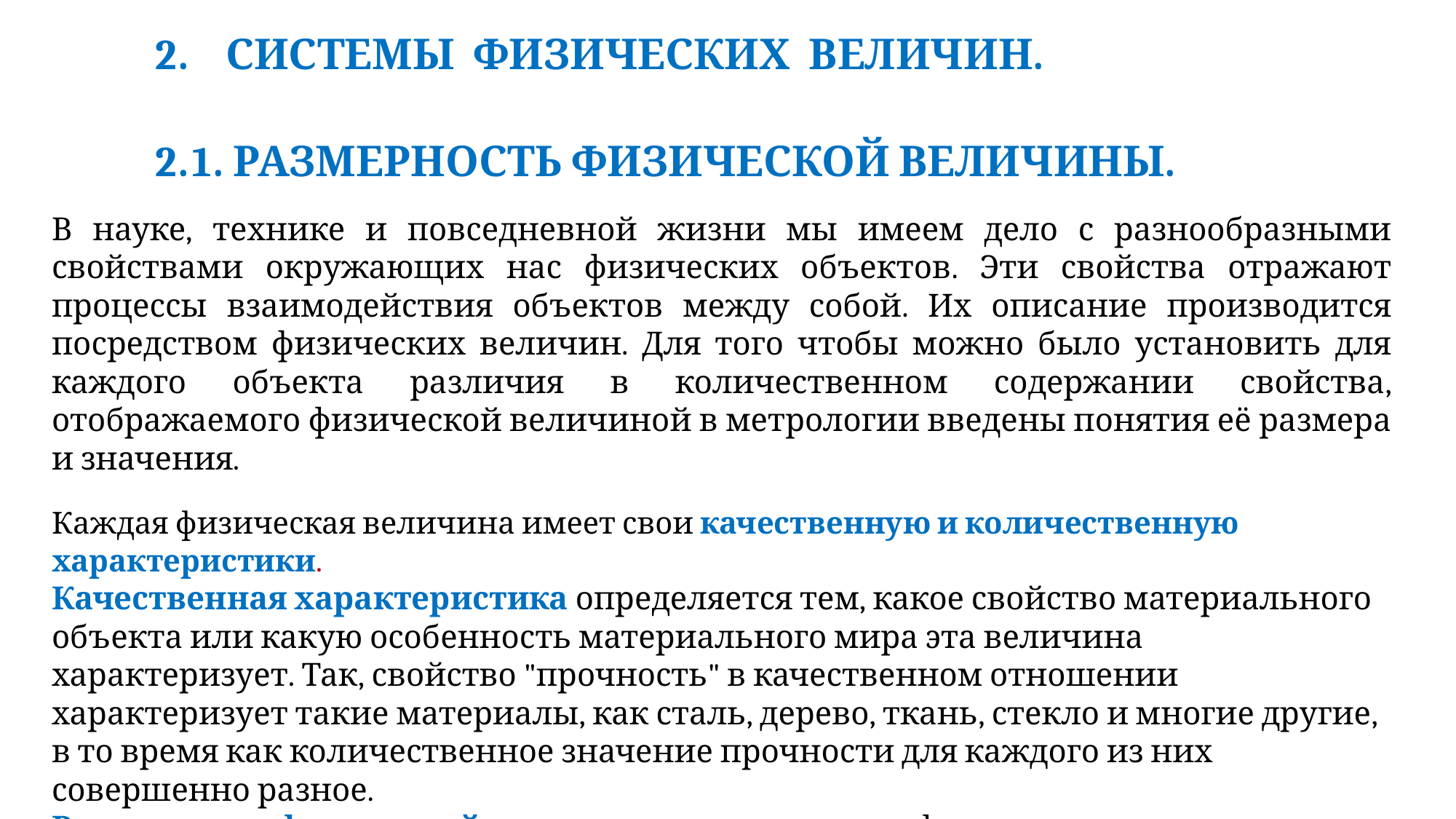

#
           2.    Системы  физических  величин.
           2.1. Размерность физической величины.
В науке, технике и повседневной жизни мы имеем дело с разнообразными свойствами окружающих нас физических объектов. Эти свойства отражают процессы взаимодействия объектов между собой. Их описание производится посредством физических величин. Для того чтобы можно было установить для каждого объекта различия в количественном содержании свойства, отображаемого физической величиной в метрологии введены понятия её размера и значения.
Каждая физическая величина имеет свои качественную и количественную характеристики.                                                                                                                                Качественная характеристика определяется тем, какое свойство материального объекта или какую особенность материального мира эта величина характеризует. Так, свойство "прочность" в качественном отношении характеризует такие материалы, как сталь, дерево, ткань, стекло и многие другие, в то время как количественное значение прочности для каждого из них совершенно разное.
Размерность физической величины – выражение в форме степенного многочлена, составленного из произведений символов основных физических величин в различных степенях и отражающее связь данной физической величины с величинами, принятыми в данной системе за основные с коэффициентом пропорциональности, равным 1.